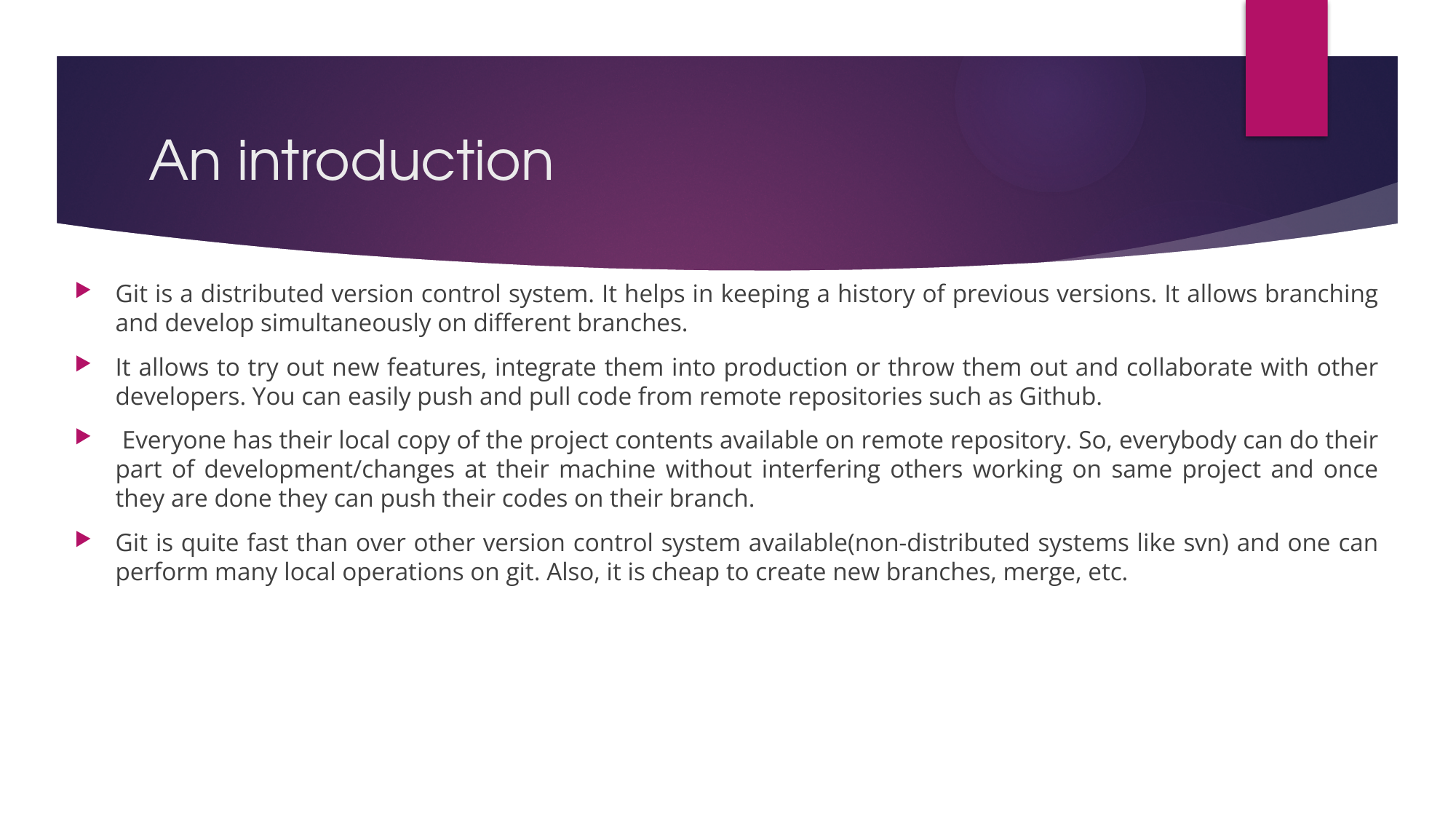

# An introduction
Git is a distributed version control system. It helps in keeping a history of previous versions. It allows branching and develop simultaneously on different branches.
It allows to try out new features, integrate them into production or throw them out and collaborate with other developers. You can easily push and pull code from remote repositories such as Github.
 Everyone has their local copy of the project contents available on remote repository. So, everybody can do their part of development/changes at their machine without interfering others working on same project and once they are done they can push their codes on their branch.
Git is quite fast than over other version control system available(non-distributed systems like svn) and one can perform many local operations on git. Also, it is cheap to create new branches, merge, etc.